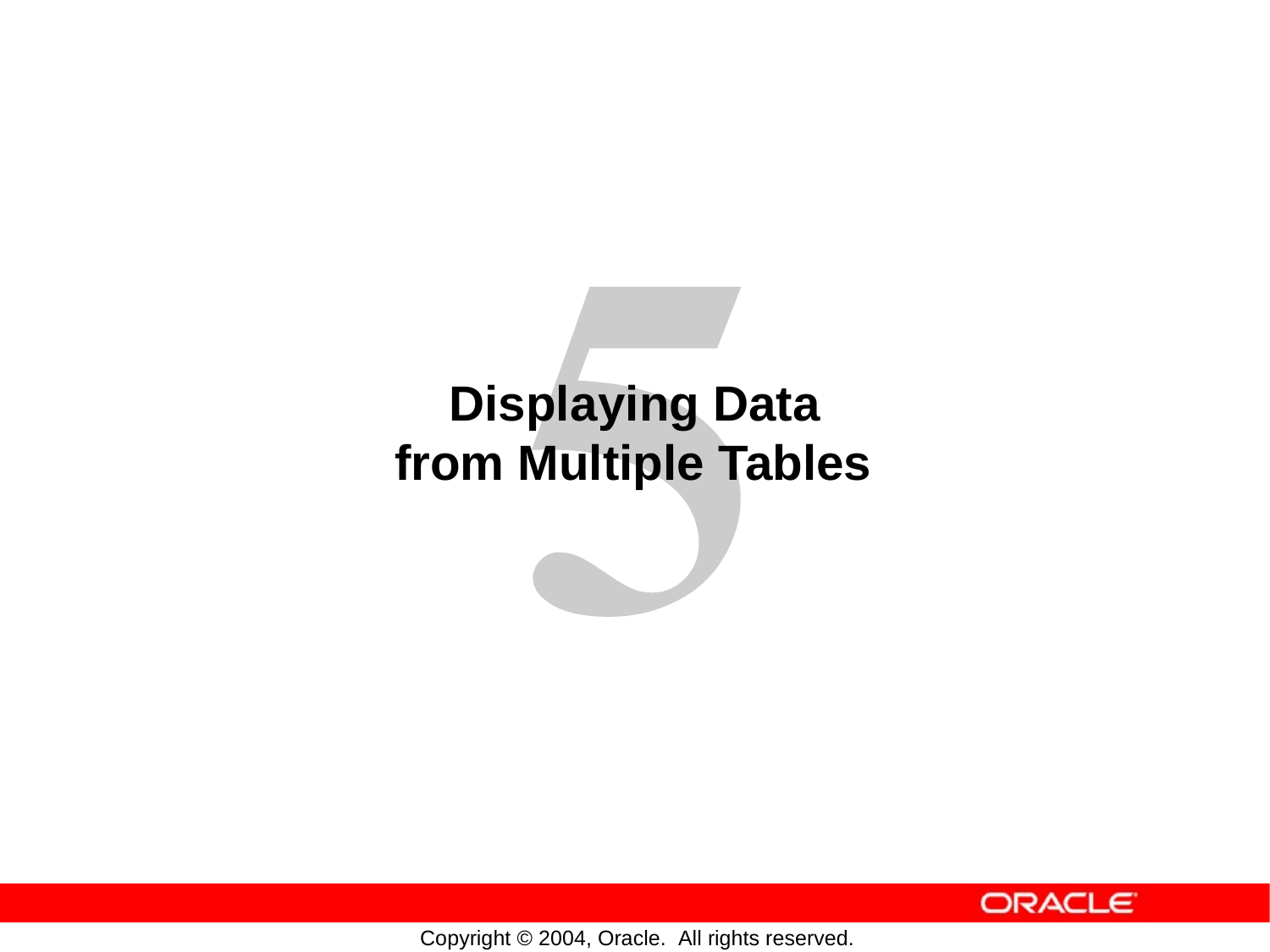

Displaying Data
from
Multiple
Tables

Copyright © 2004, Oracle.  All rights reserved.